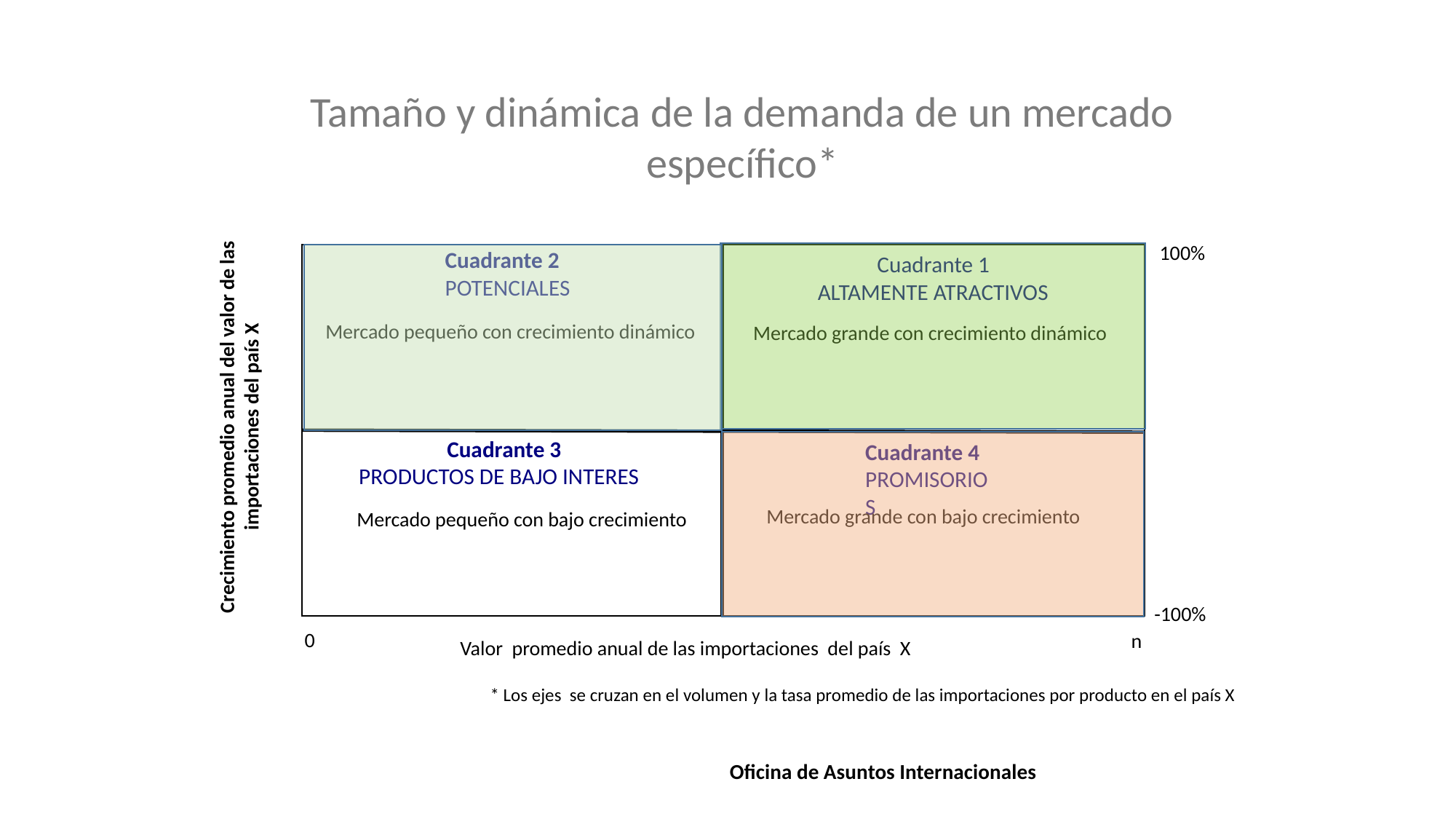

Tamaño y dinámica de la demanda de un mercado específico*
100%

Crecimiento promedio anual del valor de las importaciones del país X
-100%
0
       n

Valor  promedio anual de las importaciones  del país  X

Cuadrante 2 POTENCIALES

Cuadrante 1
ALTAMENTE ATRACTIVOS
Mercado pequeño con crecimiento dinámico
Mercado grande con crecimiento dinámico

Cuadrante 3
PRODUCTOS DE BAJO INTERES
Cuadrante 4 PROMISORIOS
Mercado grande con bajo crecimiento
Mercado pequeño con bajo crecimiento
* Los ejes  se cruzan en el volumen y la tasa promedio de las importaciones por producto en el país X
Oficina de Asuntos Internacionales